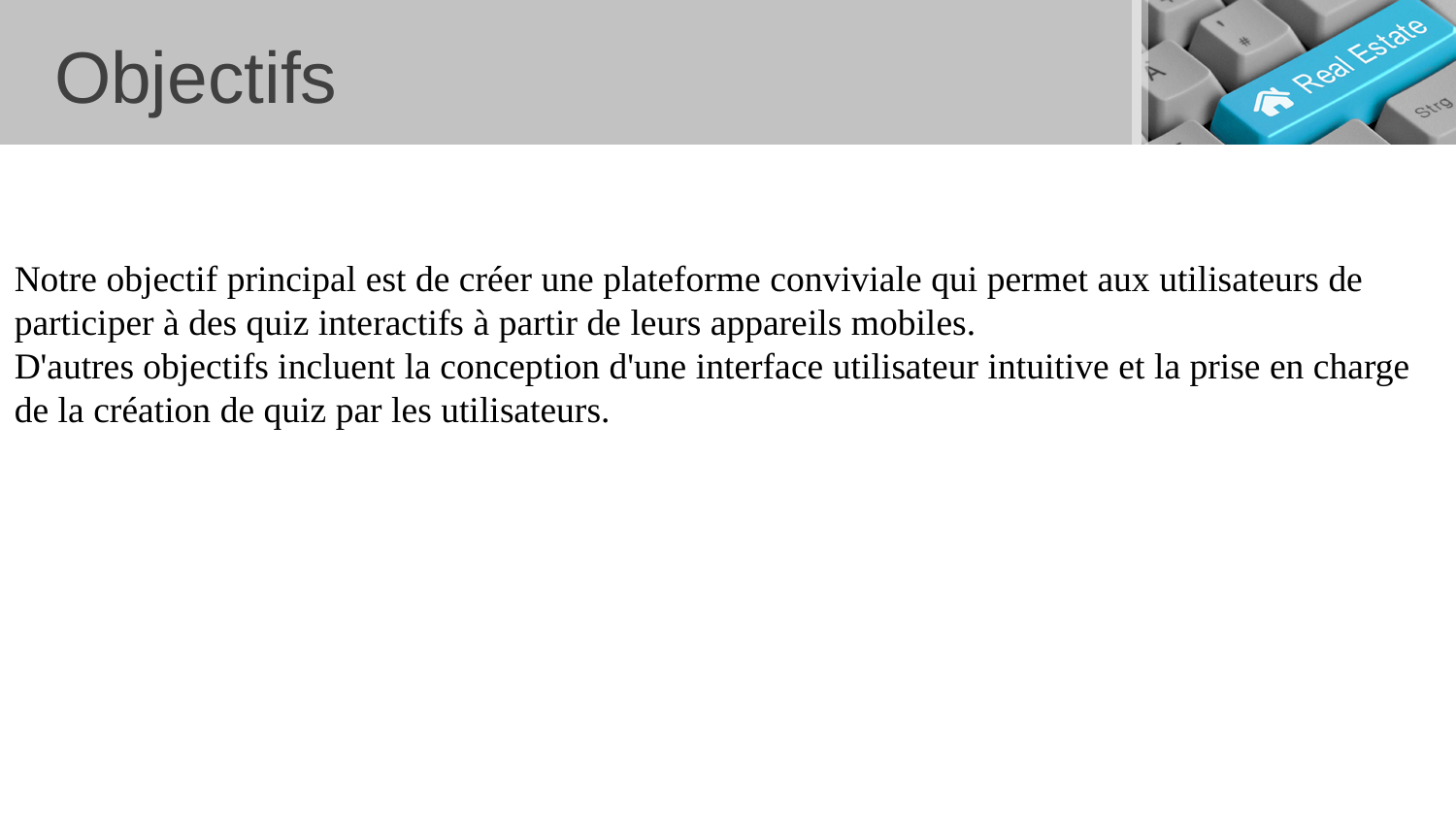

Objectifs
Notre objectif principal est de créer une plateforme conviviale qui permet aux utilisateurs de
participer à des quiz interactifs à partir de leurs appareils mobiles.
D'autres objectifs incluent la conception d'une interface utilisateur intuitive et la prise en charge de la création de quiz par les utilisateurs.